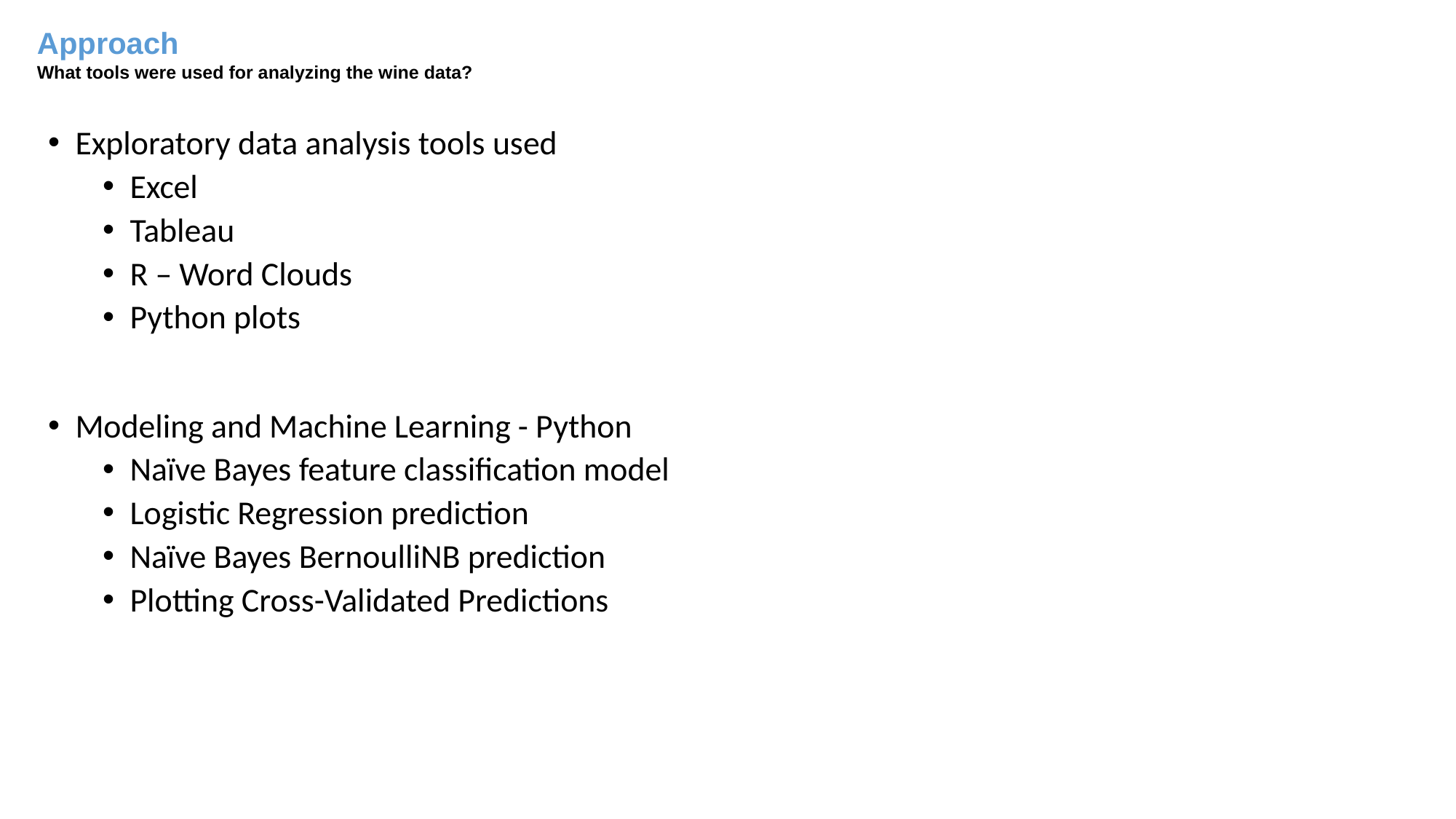

Approach
What tools were used for analyzing the wine data?
Exploratory data analysis tools used
Excel
Tableau
R – Word Clouds
Python plots

Modeling and Machine Learning - Python
Naïve Bayes feature classification model
Logistic Regression prediction
Naïve Bayes BernoulliNB prediction
Plotting Cross-Validated Predictions